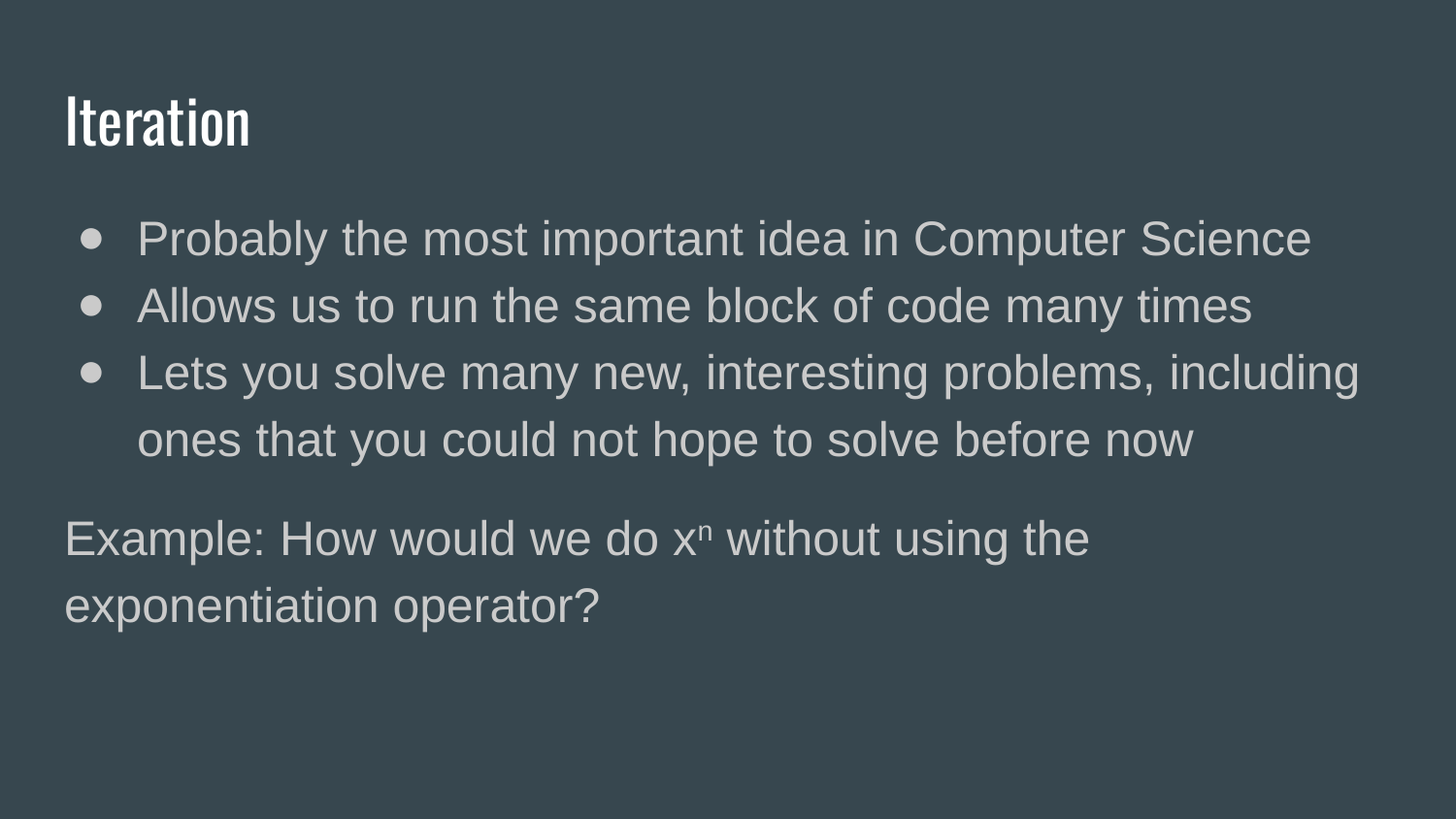

# Iteration
Probably the most important idea in Computer Science
Allows us to run the same block of code many times
Lets you solve many new, interesting problems, including ones that you could not hope to solve before now
Example: How would we do xn without using the exponentiation operator?